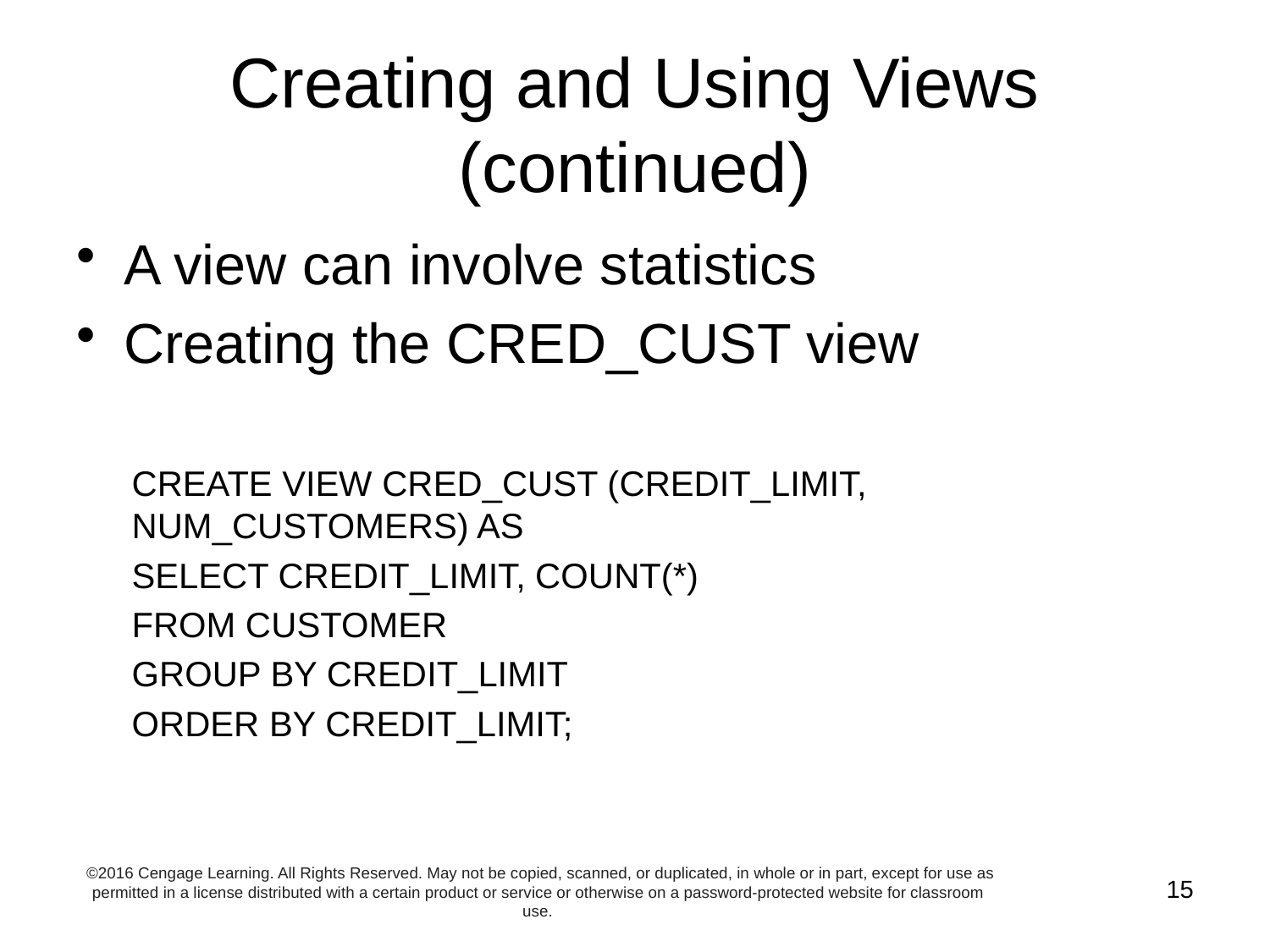

# Creating and Using Views (continued)
A view can involve statistics
Creating the CRED_CUST view

CREATE VIEW CRED_CUST (CREDIT_LIMIT, NUM_CUSTOMERS) AS
SELECT CREDIT_LIMIT, COUNT(*)
FROM CUSTOMER
GROUP BY CREDIT_LIMIT
ORDER BY CREDIT_LIMIT;

©2016 Cengage Learning. All Rights Reserved. May not be copied, scanned, or duplicated, in whole or in part, except for use as permitted in a license distributed with a certain product or service or otherwise on a password-protected website for classroom  use.
15